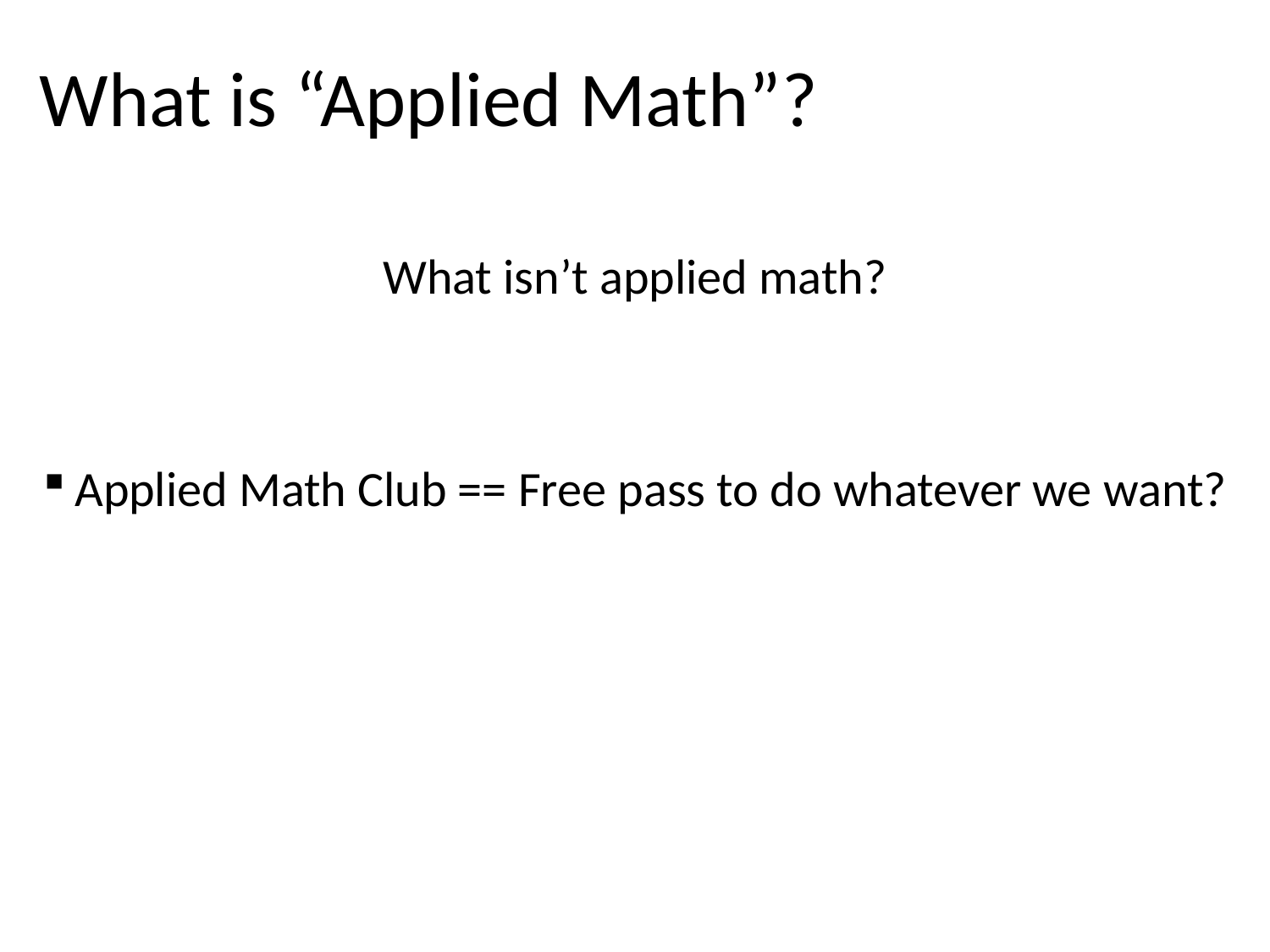

# What is “Applied Math”?

What isn’t applied math?

Applied Math Club == Free pass to do whatever we want?